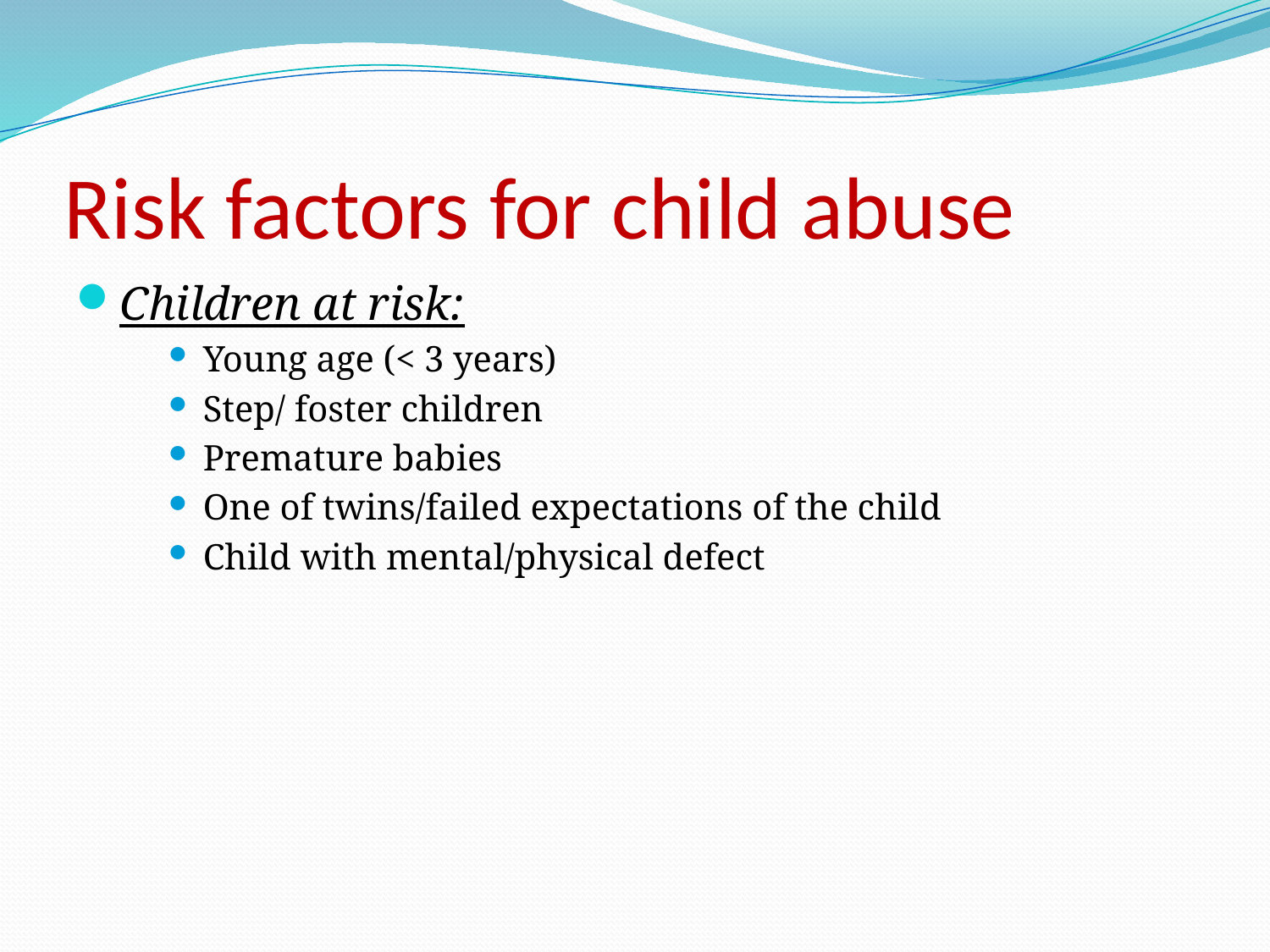

# Risk factors for child abuse
Children at risk:
Young age (< 3 years)
Step/ foster children
Premature babies
One of twins/failed expectations of the child
Child with mental/physical defect